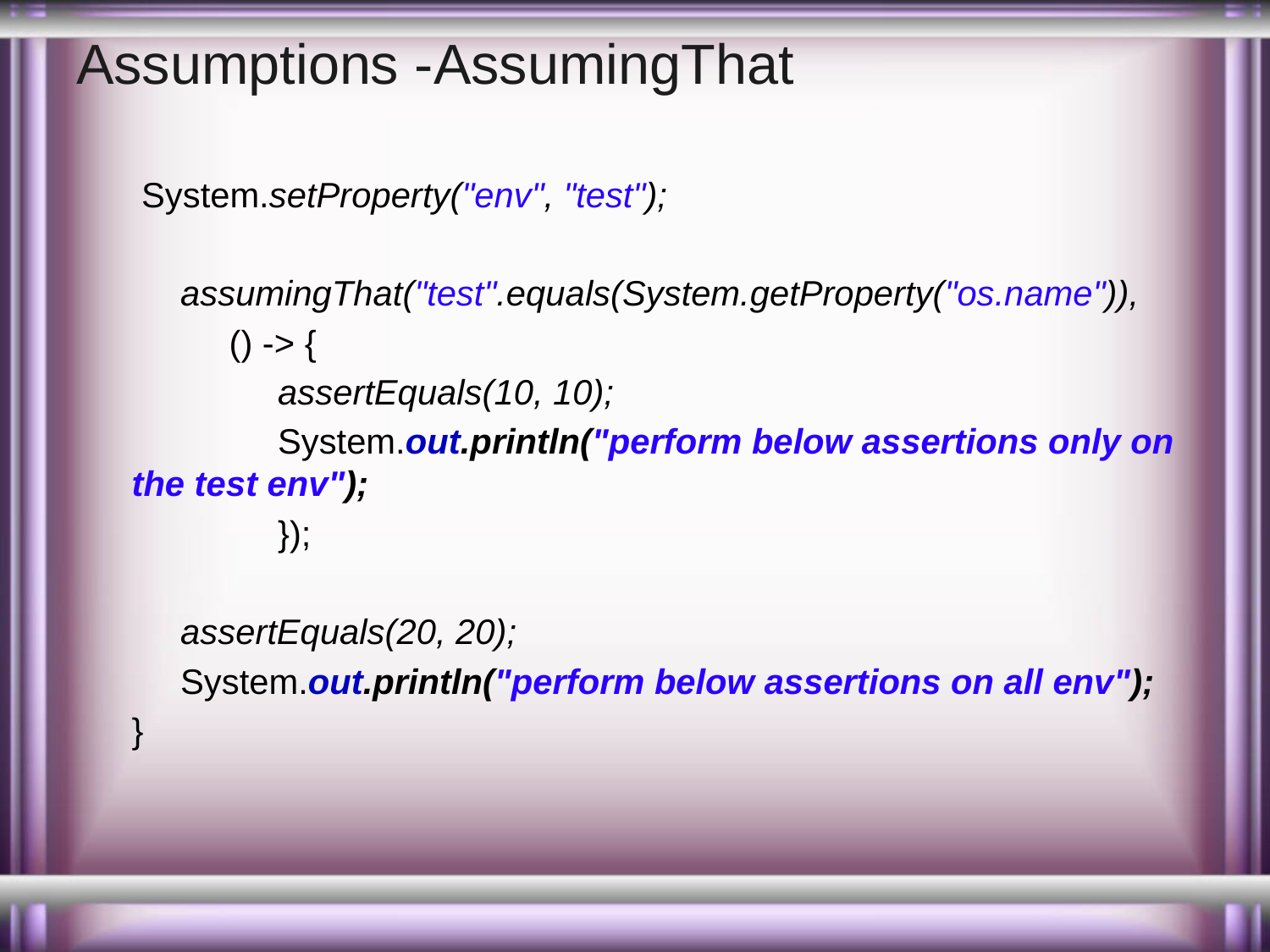

# Assumptions -AssumingThat

 System.setProperty("env", "test");

     assumingThat("test".equals(System.getProperty("os.name")),
          () -> {
               assertEquals(10, 10);
               System.out.println("perform below assertions only on the test env");
               });

     assertEquals(20, 20);
     System.out.println("perform below assertions on all env");
}